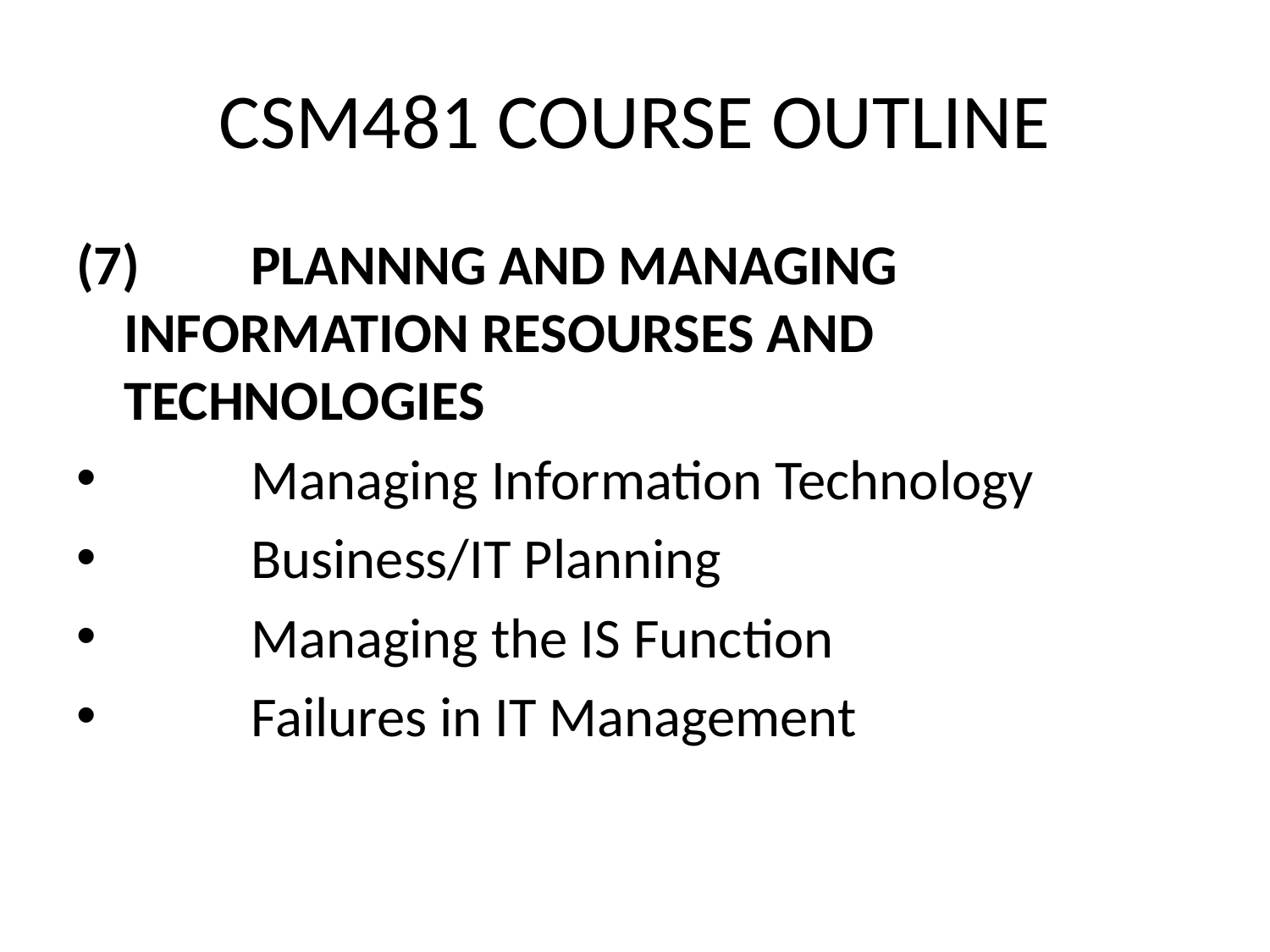

# CSM481 COURSE OUTLINE
(7)	PLANNNG AND MANAGING INFORMATION RESOURSES AND TECHNOLOGIES
	Managing Information Technology
	Business/IT Planning
	Managing the IS Function
	Failures in IT Management